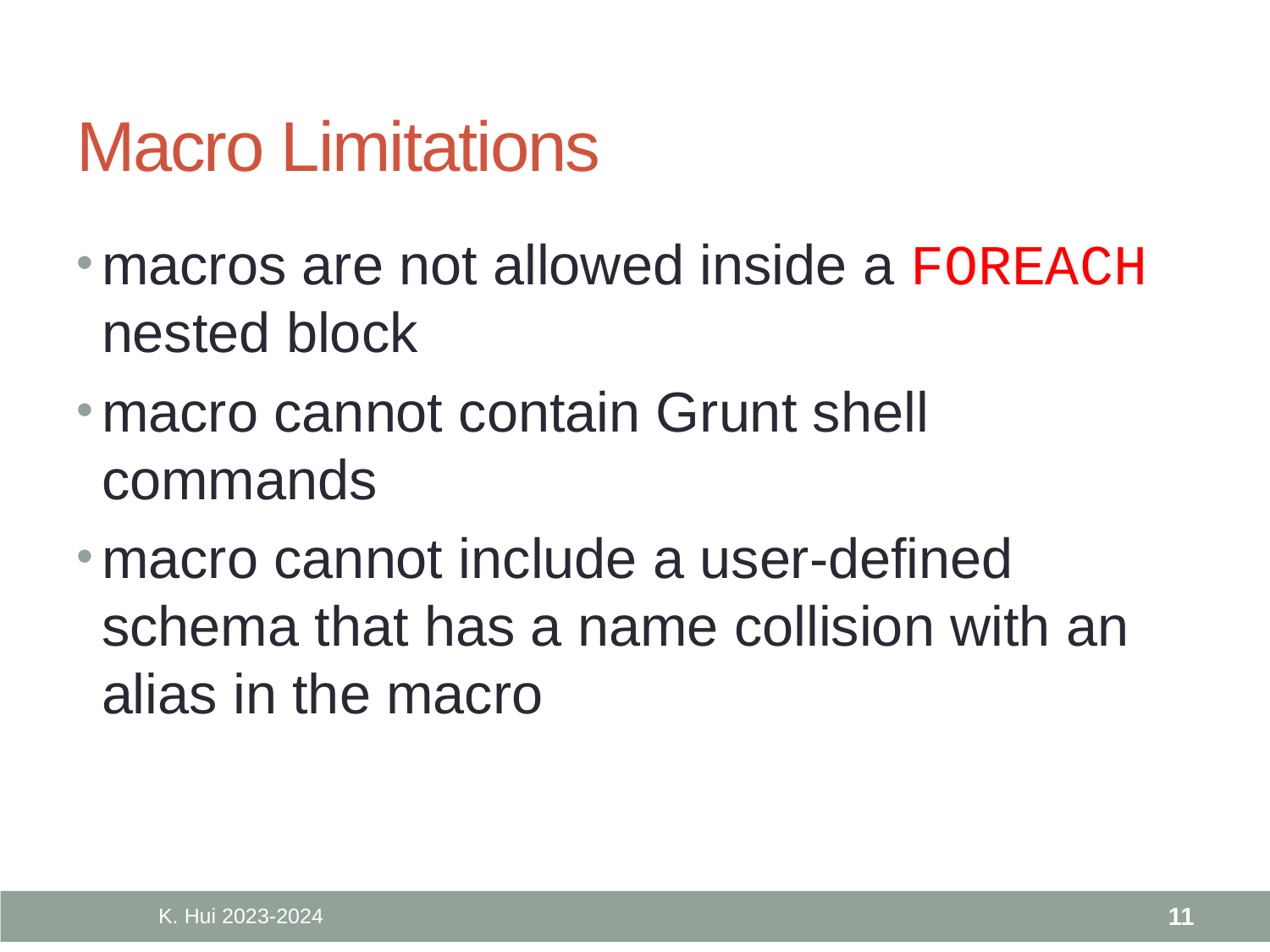

# Macro Limitations
macros are not allowed inside a FOREACH nested block
macro cannot contain Grunt shell commands
macro cannot include a user-defined schema that has a name collision with an alias in the macro
K. Hui 2023-2024
11